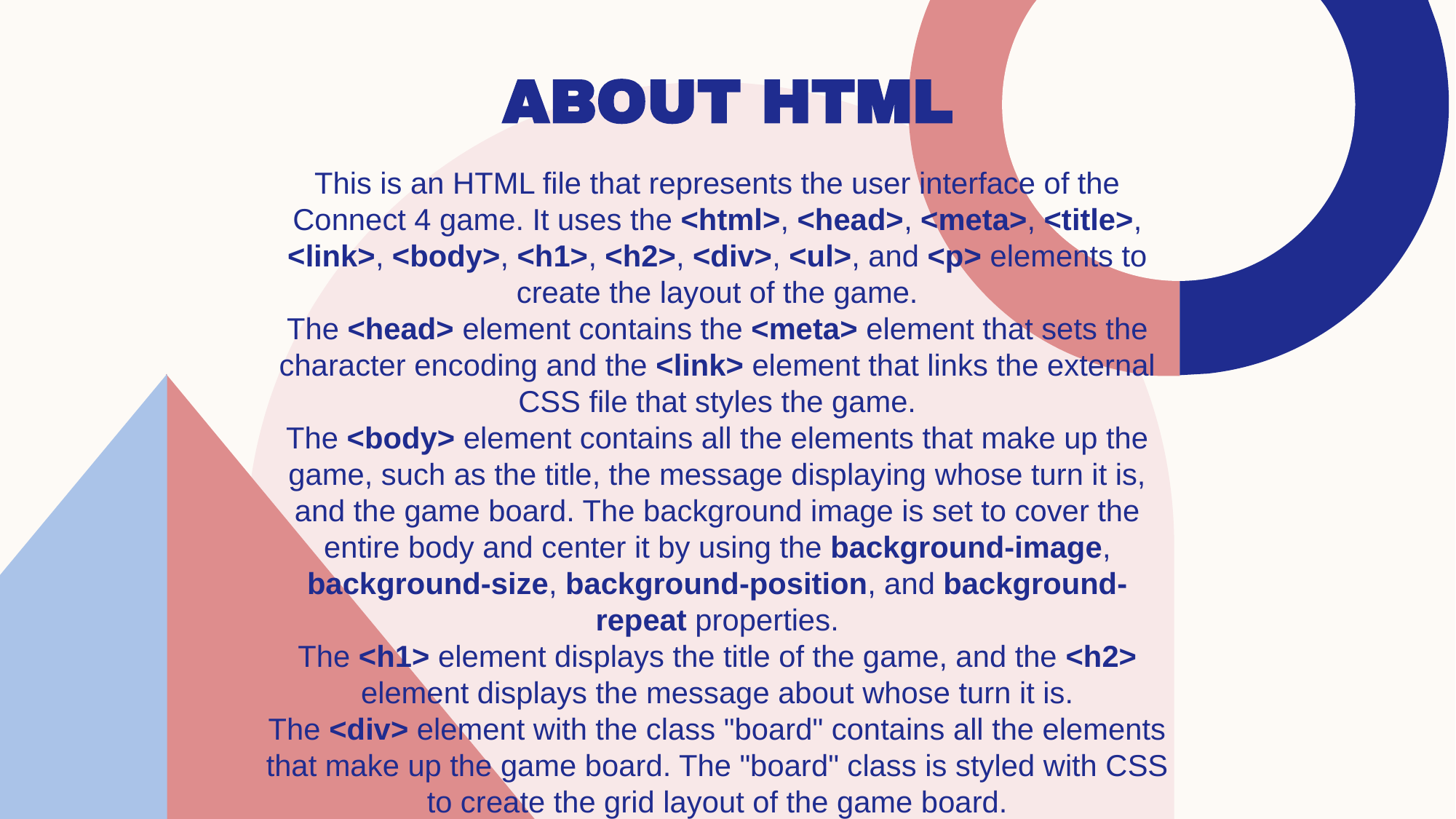

# ABOUT HTML
This is an HTML file that represents the user interface of the Connect 4 game. It uses the <html>, <head>, <meta>, <title>, <link>, <body>, <h1>, <h2>, <div>, <ul>, and <p> elements to create the layout of the game.
The <head> element contains the <meta> element that sets the character encoding and the <link> element that links the external CSS file that styles the game.
The <body> element contains all the elements that make up the game, such as the title, the message displaying whose turn it is, and the game board. The background image is set to cover the entire body and center it by using the background-image, background-size, background-position, and background-repeat properties.
The <h1> element displays the title of the game, and the <h2> element displays the message about whose turn it is.
The <div> element with the class "board" contains all the elements that make up the game board. The "board" class is styled with CSS to create the grid layout of the game board.
T